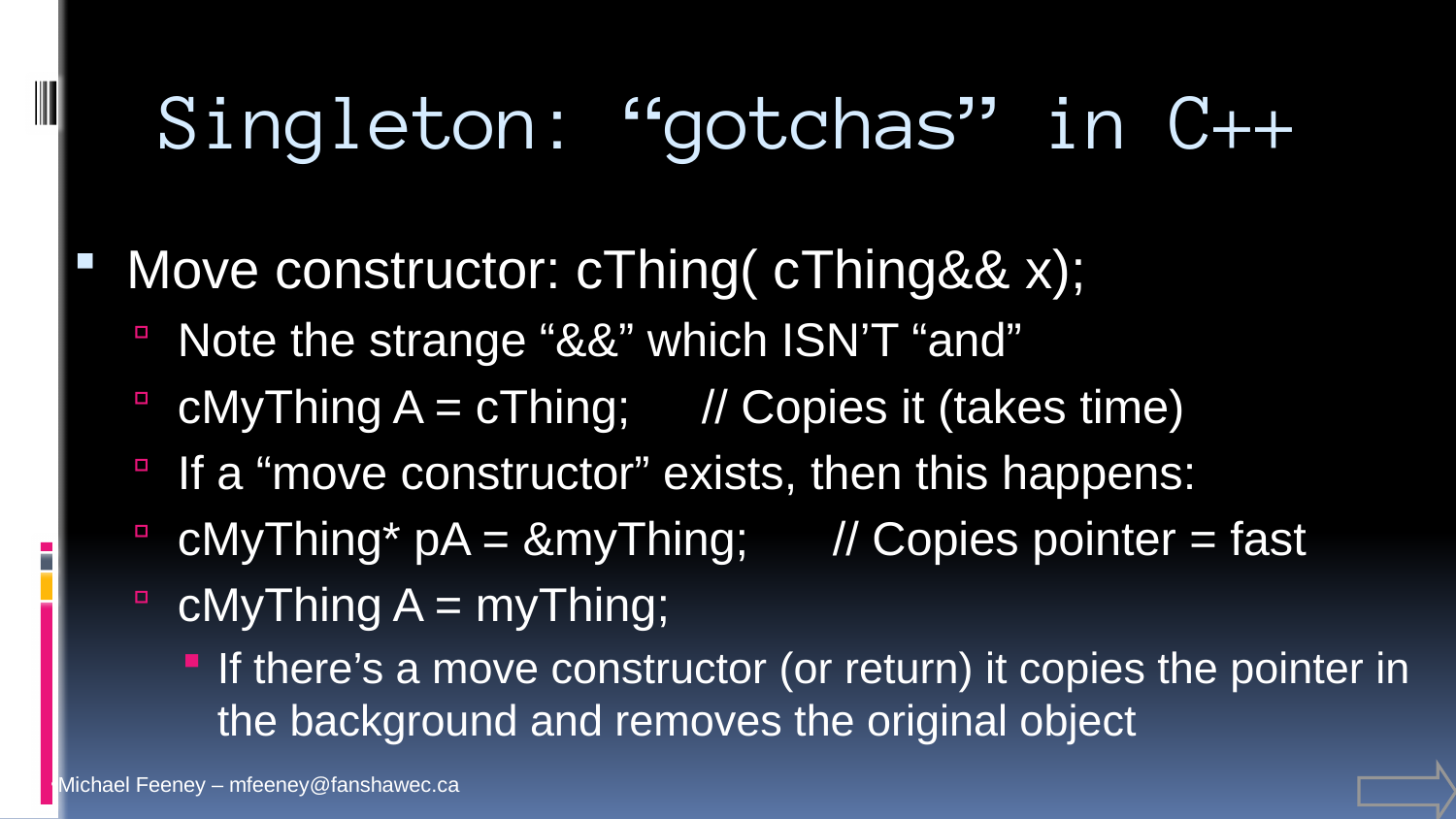

# Singleton: “gotchas” in C++
Move constructor: cThing( cThing&& x);
Note the strange “&&” which ISN’T “and”
cMyThing A = cThing;	// Copies it (takes time)
If a “move constructor” exists, then this happens:
cMyThing* pA = &myThing;	// Copies pointer = fast
cMyThing A = myThing;
If there’s a move constructor (or return) it copies the pointer in the background and removes the original object